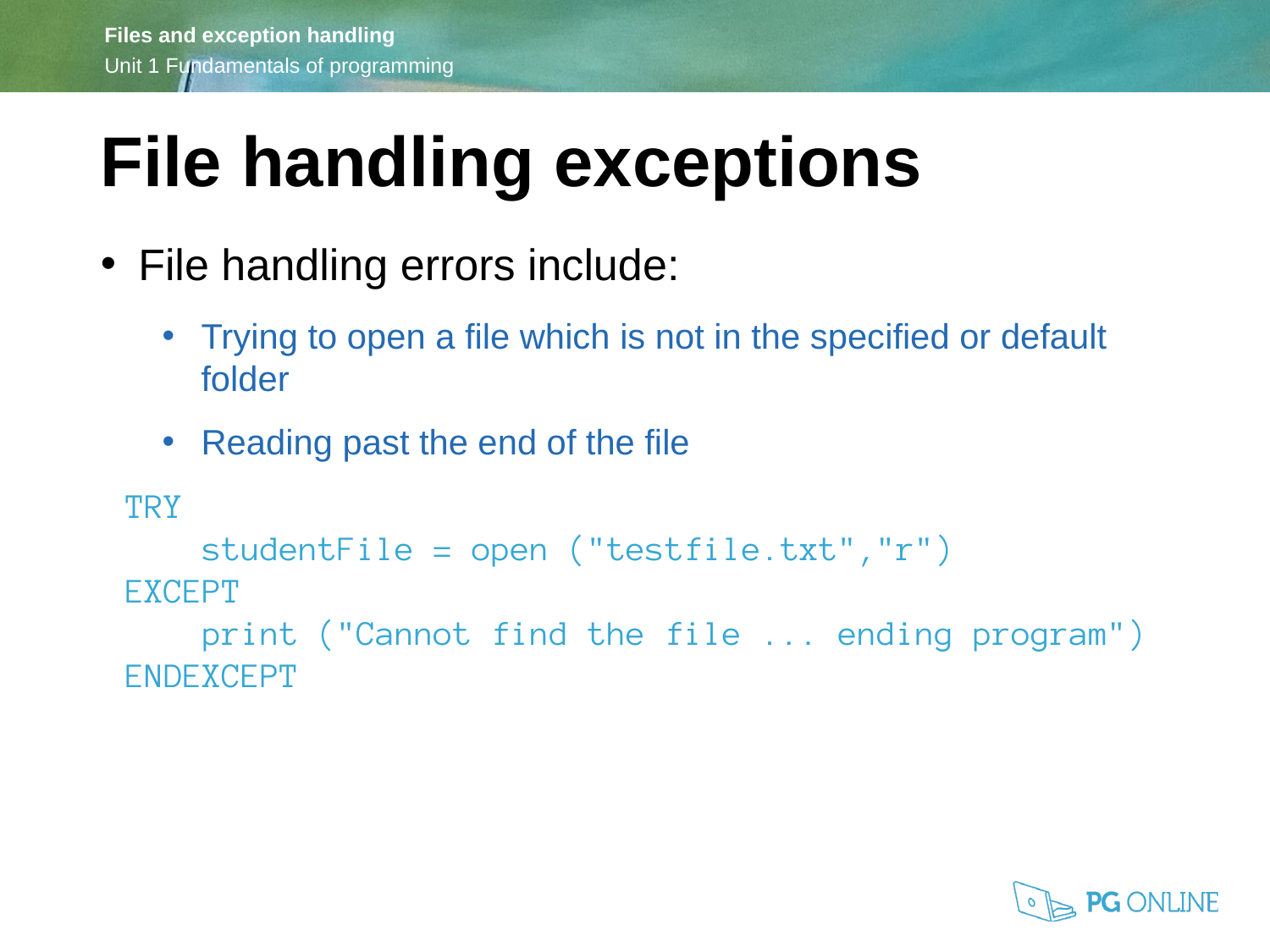

File handling exceptions
File handling errors include:
Trying to open a file which is not in the specified or default folder
Reading past the end of the file
TRY
    studentFile = open ("testfile.txt","r")
EXCEPT
    print ("Cannot find the file ... ending program")
ENDEXCEPT